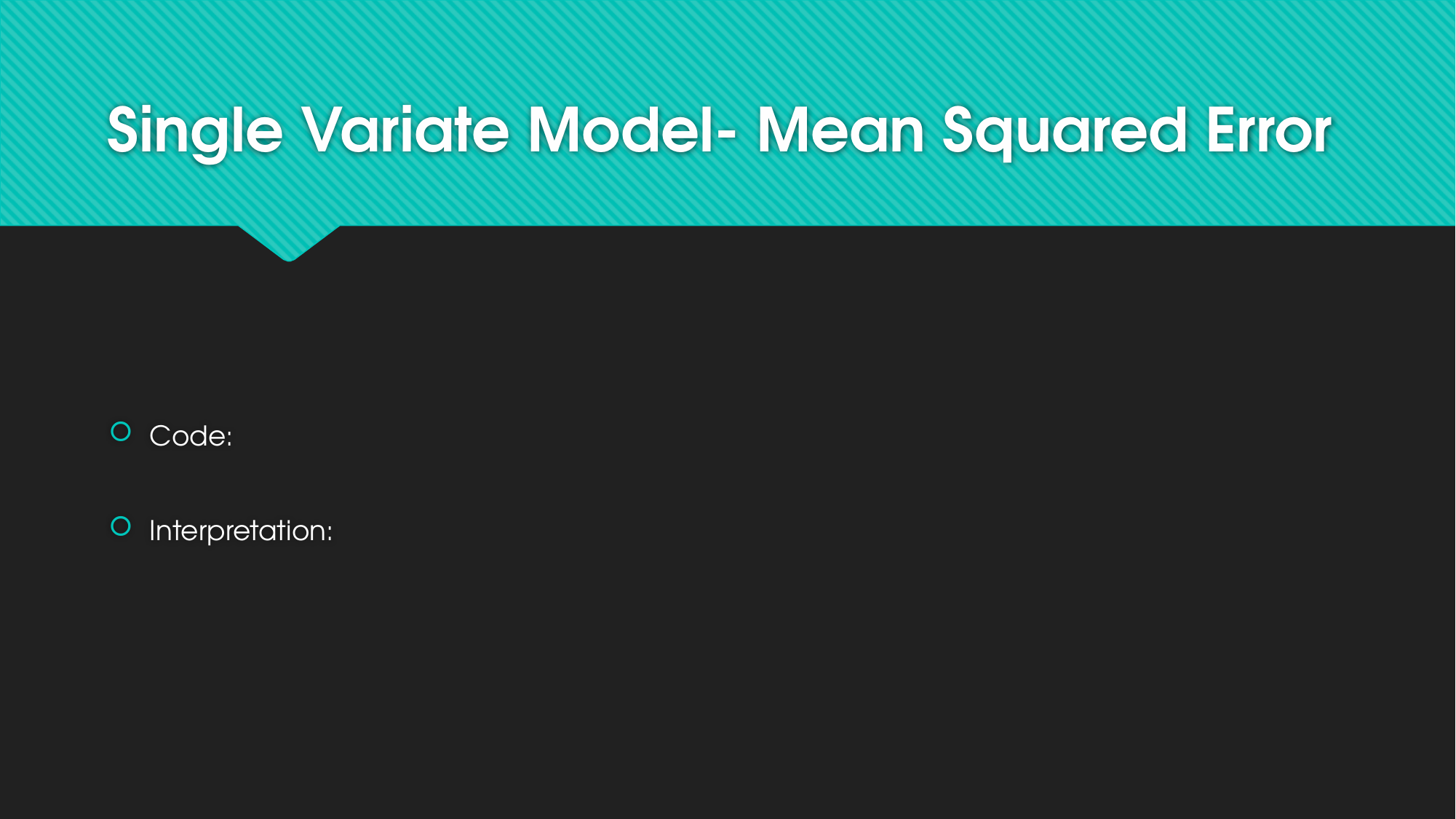

# Single Variate Model- Mean Squared Error
Code:

Interpretation: